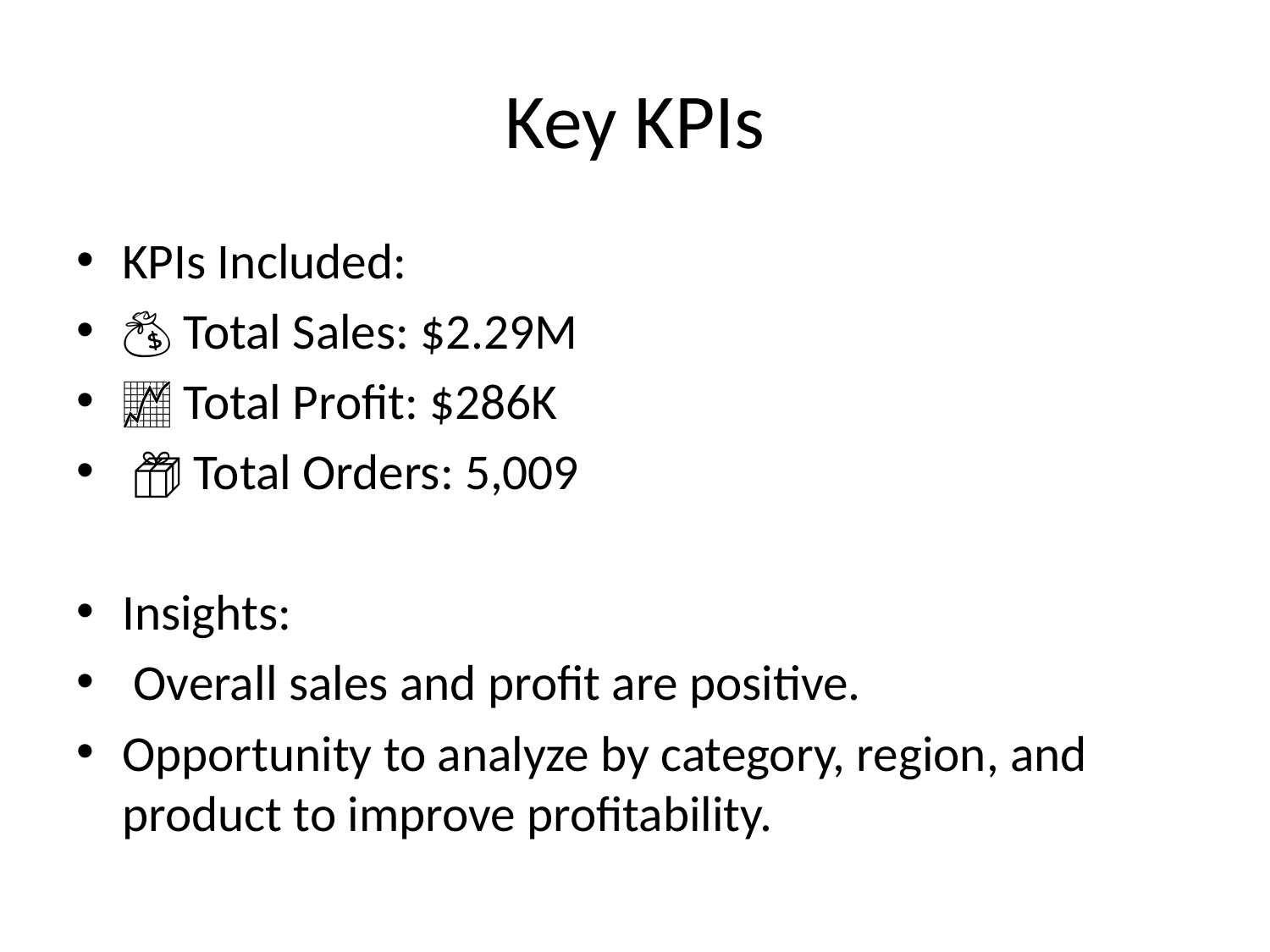

# Key KPIs
KPIs Included:
💰 Total Sales: $2.29M
📈 Total Profit: $286K
 📦 Total Orders: 5,009

Insights:
 Overall sales and profit are positive.
Opportunity to analyze by category, region, and product to improve profitability.